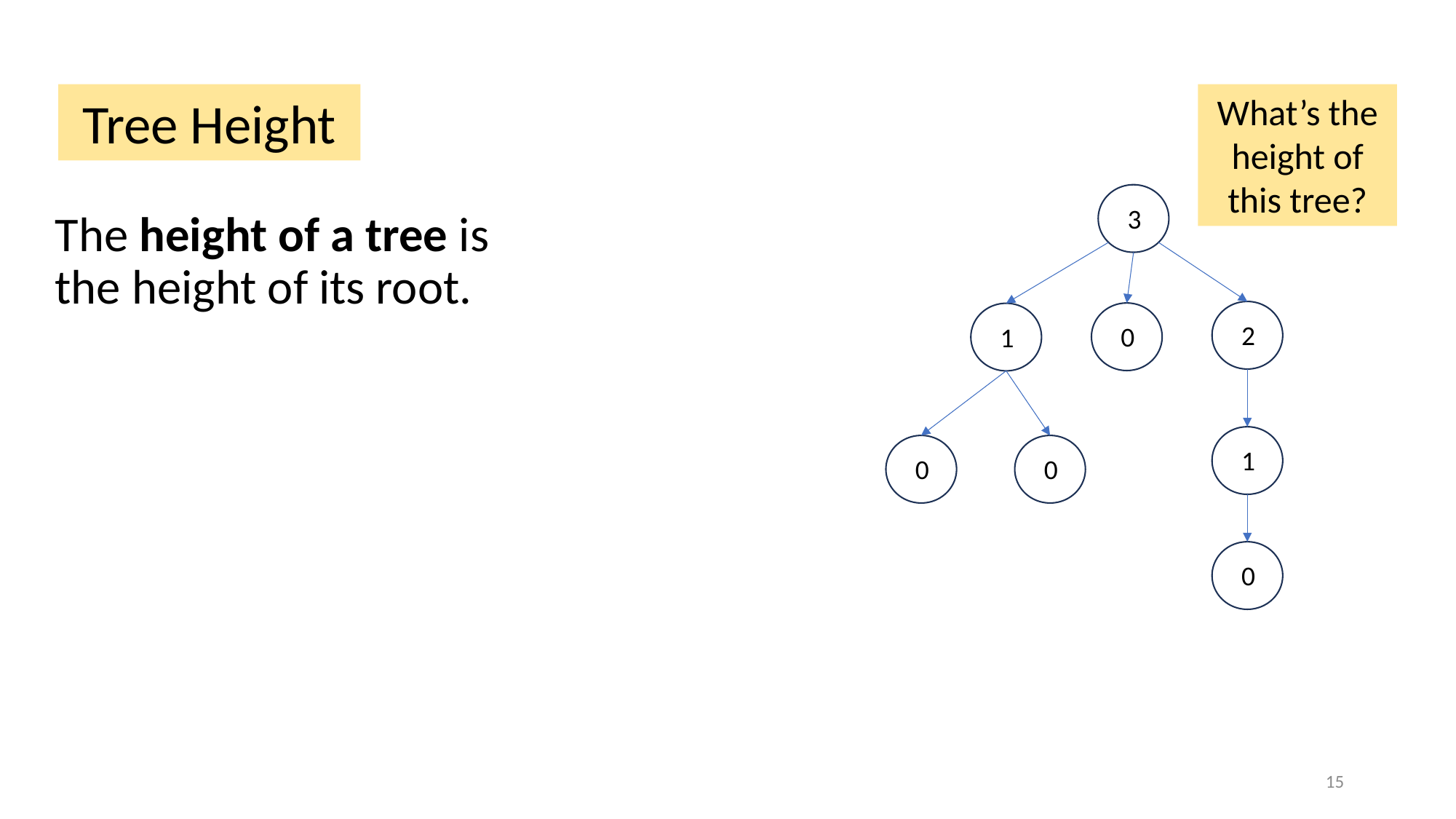

Tree Height
What’s the height of this tree?

3
The height of a tree is the height of its root.

2

0

1

1

0

0

0
15